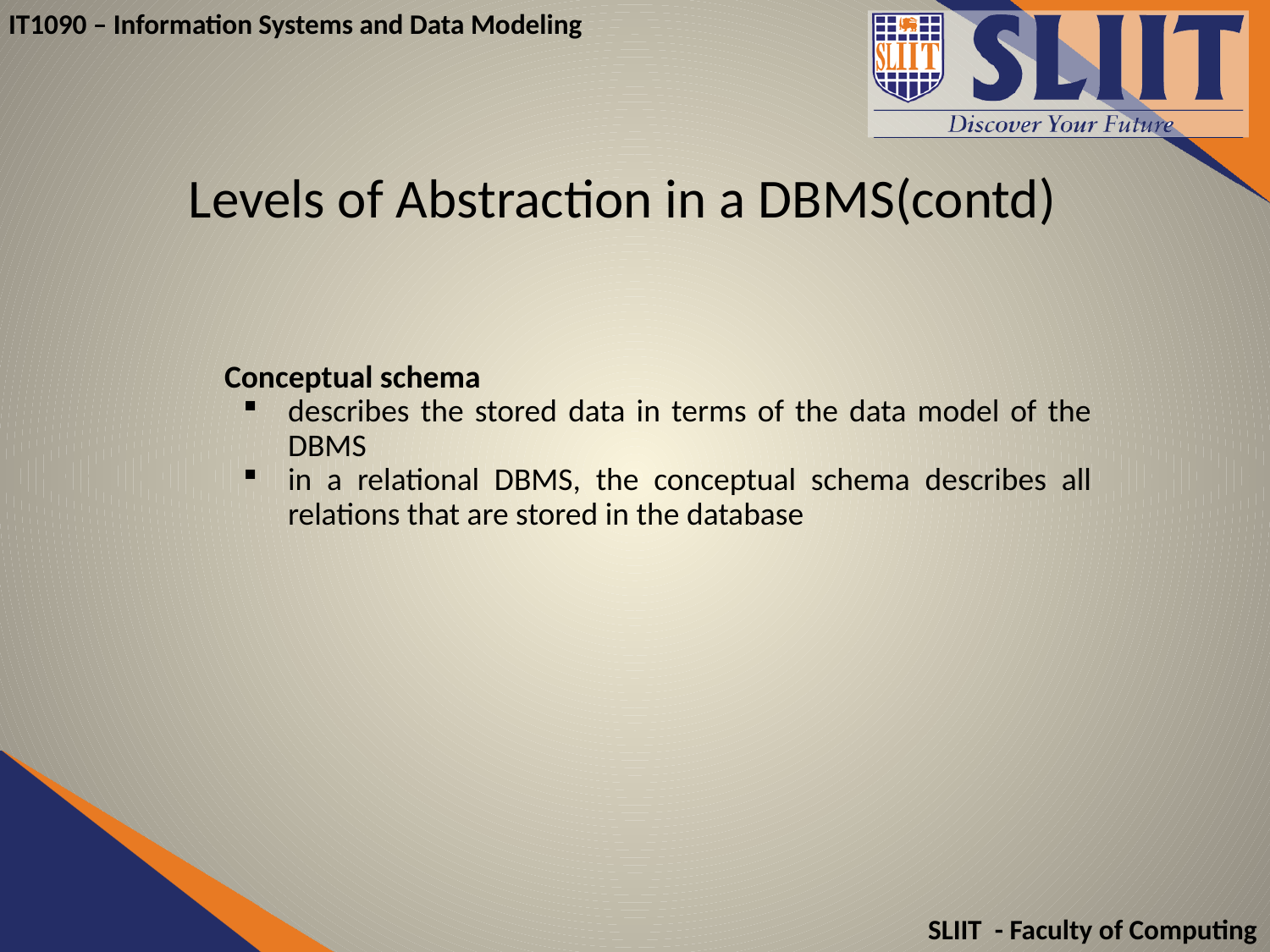

# Levels of Abstraction in a DBMS(contd)

Conceptual schema
describes the stored data in terms of the data model of the DBMS
in a relational DBMS, the conceptual schema describes all relations that are stored in the database